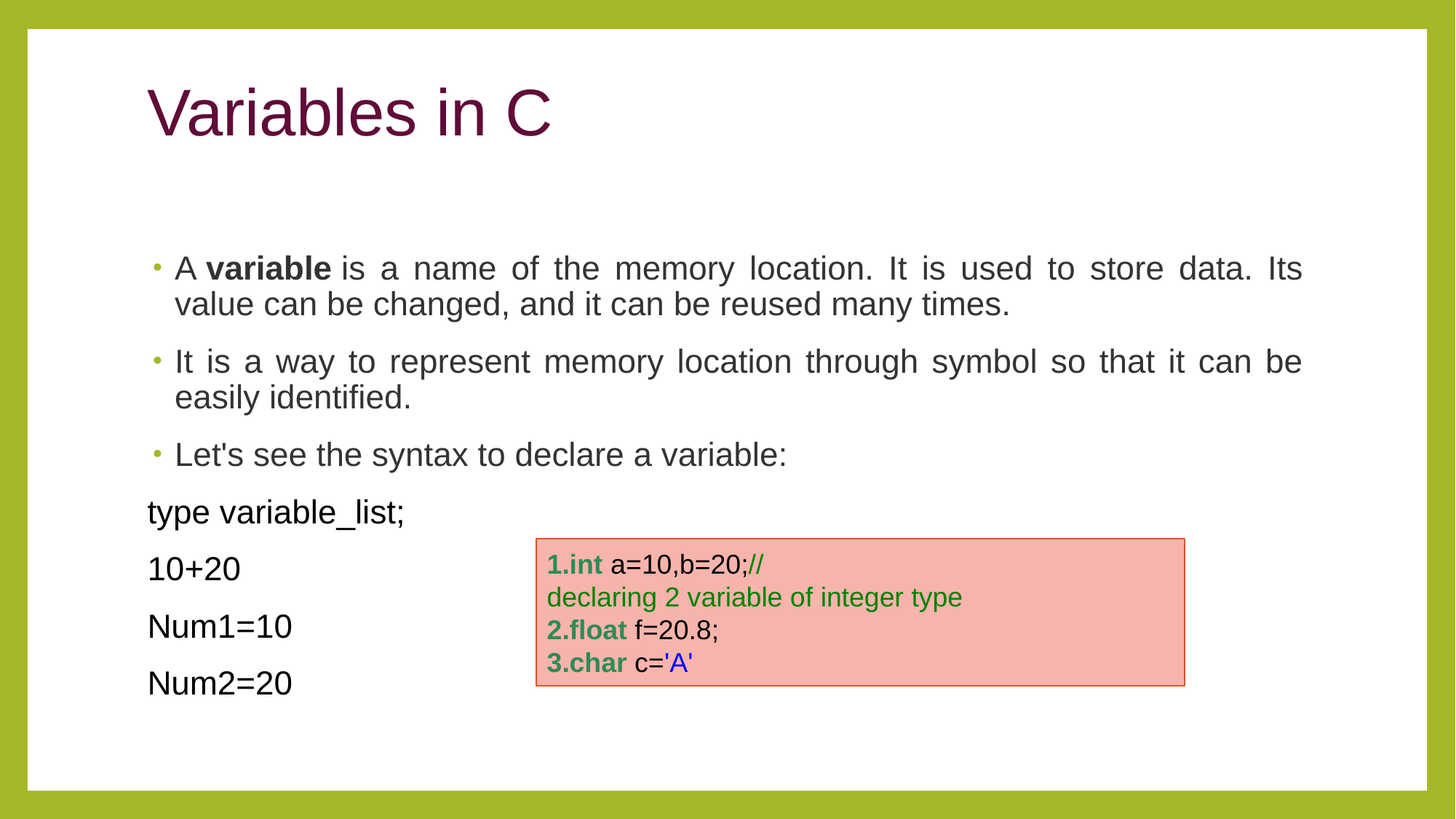

# Variables in C
A variable is a name of the memory location. It is used to store data. Its value can be changed, and it can be reused many times.
It is a way to represent memory location through symbol so that it can be easily identified.
Let's see the syntax to declare a variable:
type variable_list;
10+20
Num1=10
Num2=20

int a=10,b=20;//declaring 2 variable of integer type
float f=20.8;
char c='A'